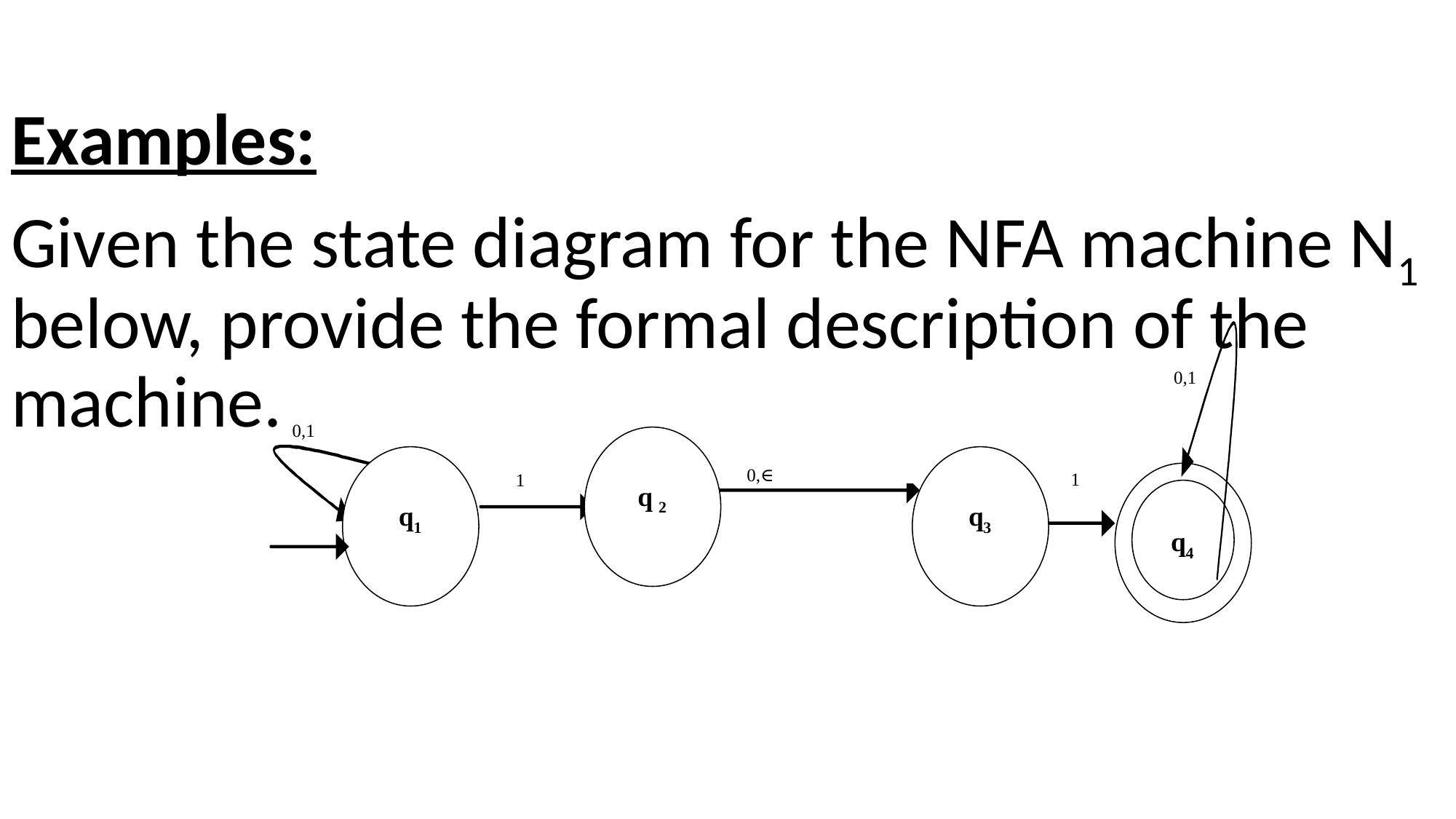

Examples:
Given the state diagram for the NFA machine N1 below, provide the formal description of the machine.

0,1

0,∈

1
1

q

2
q

q

1
3
q

4
0,1